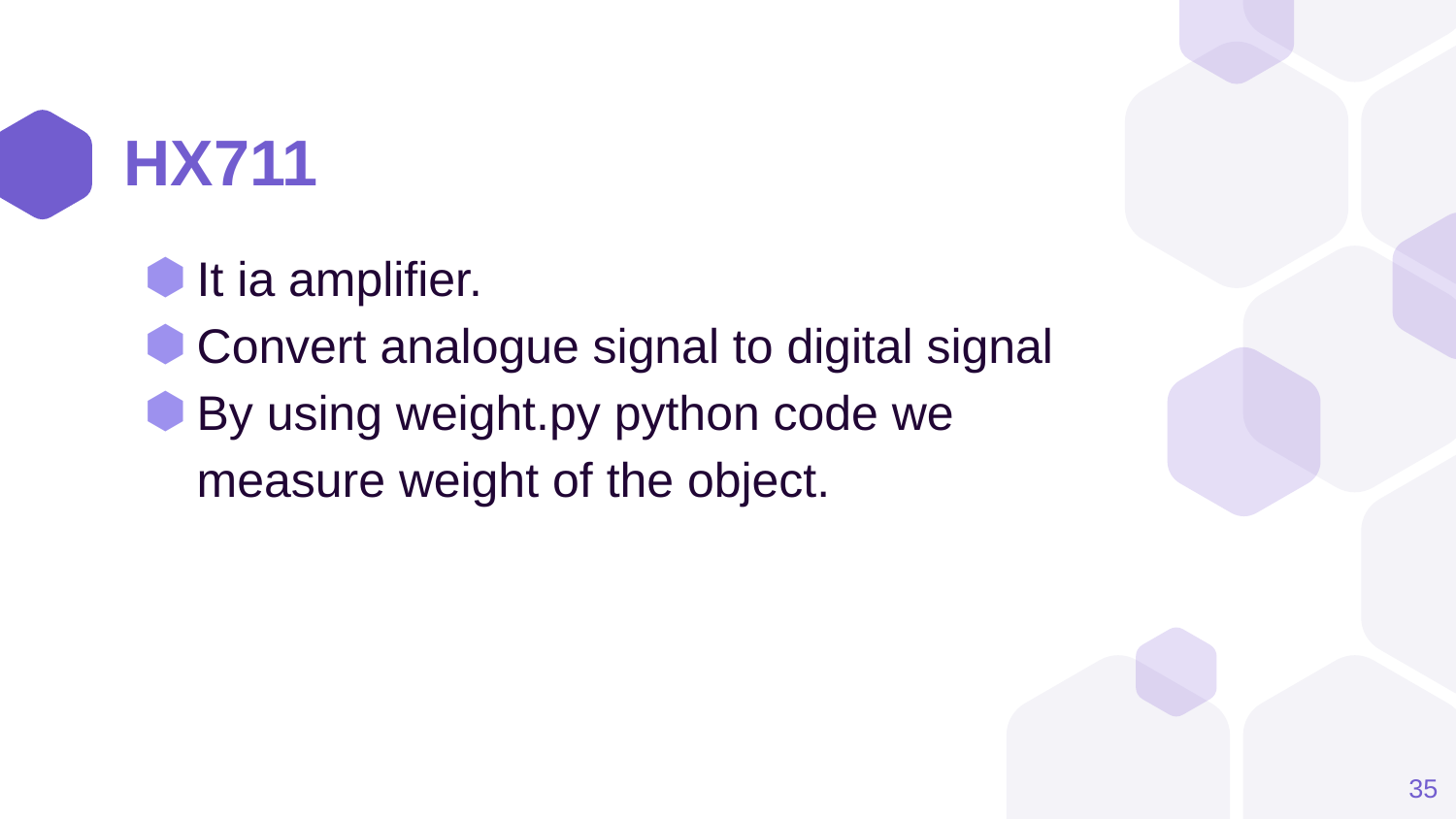

# HX711
It ia amplifier.
Convert analogue signal to digital signal
By using weight.py python code we measure weight of the object.
35